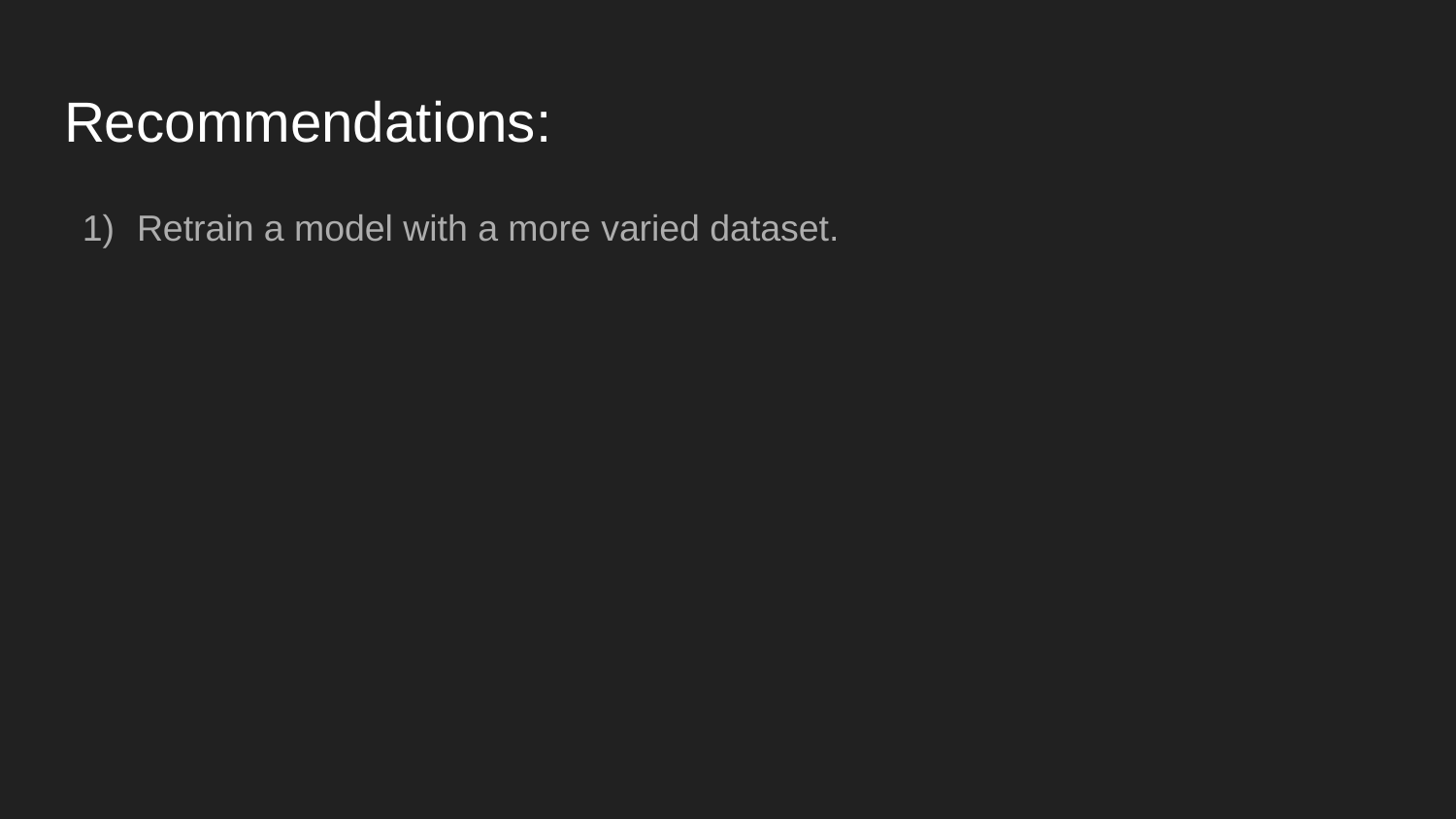

# Recommendations:
Retrain a model with a more varied dataset.